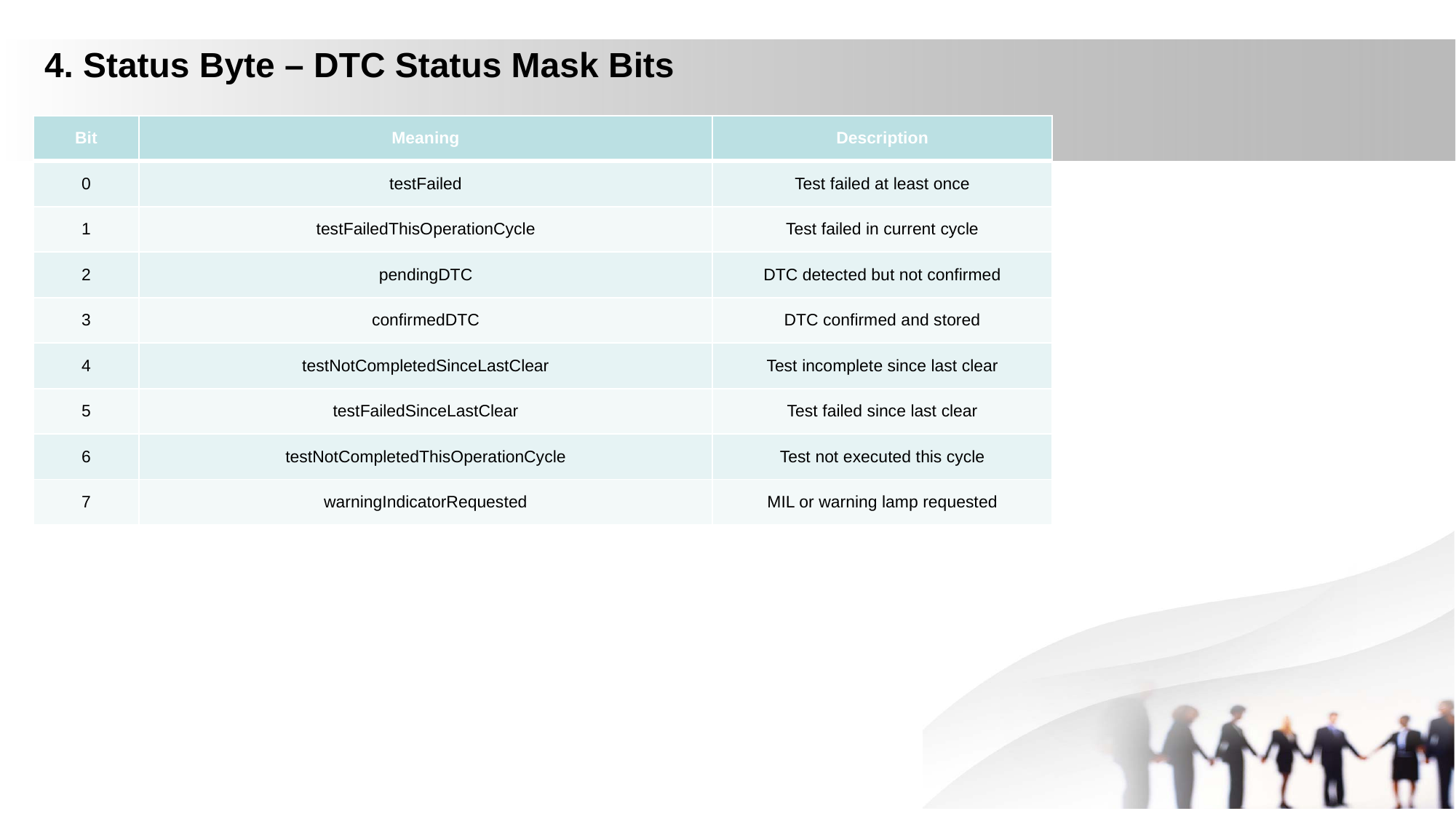

4. Status Byte – DTC Status Mask Bits
| Bit | Meaning | Description |
| --- | --- | --- |
| 0 | testFailed | Test failed at least once |
| 1 | testFailedThisOperationCycle | Test failed in current cycle |
| 2 | pendingDTC | DTC detected but not confirmed |
| 3 | confirmedDTC | DTC confirmed and stored |
| 4 | testNotCompletedSinceLastClear | Test incomplete since last clear |
| 5 | testFailedSinceLastClear | Test failed since last clear |
| 6 | testNotCompletedThisOperationCycle | Test not executed this cycle |
| 7 | warningIndicatorRequested | MIL or warning lamp requested |